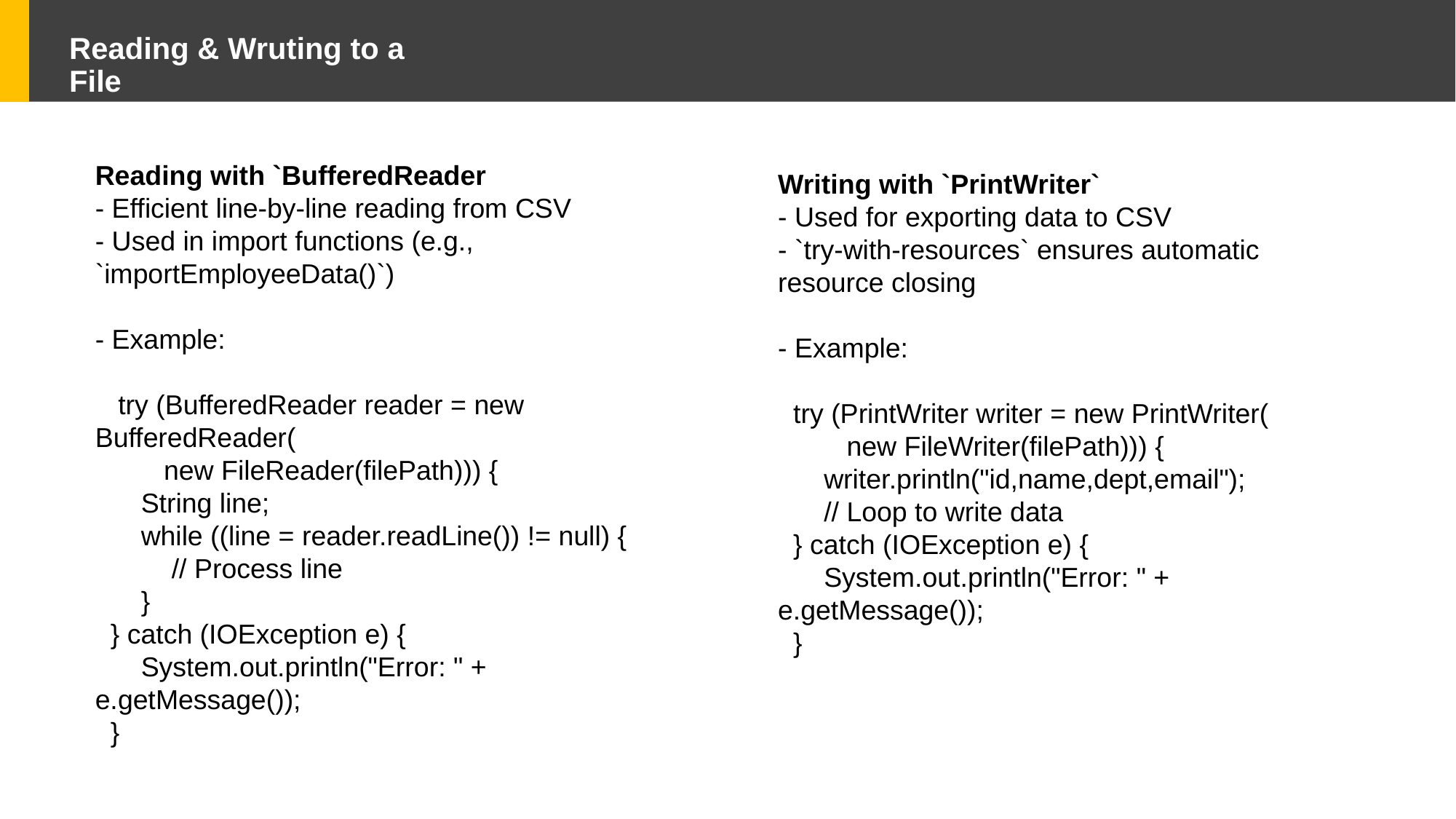

# Reading & Wruting to a File
Reading with `BufferedReader
- Efficient line-by-line reading from CSV
- Used in import functions (e.g., `importEmployeeData()`)

- Example:

   try (BufferedReader reader = new BufferedReader(
         new FileReader(filePath))) {
      String line;
      while ((line = reader.readLine()) != null) {
          // Process line
      }
  } catch (IOException e) {
      System.out.println("Error: " + e.getMessage());
  }

Writing with `PrintWriter`
- Used for exporting data to CSV
- `try-with-resources` ensures automatic resource closing

- Example:

  try (PrintWriter writer = new PrintWriter(
         new FileWriter(filePath))) {
      writer.println("id,name,dept,email");
      // Loop to write data
  } catch (IOException e) {
      System.out.println("Error: " + e.getMessage());
  }